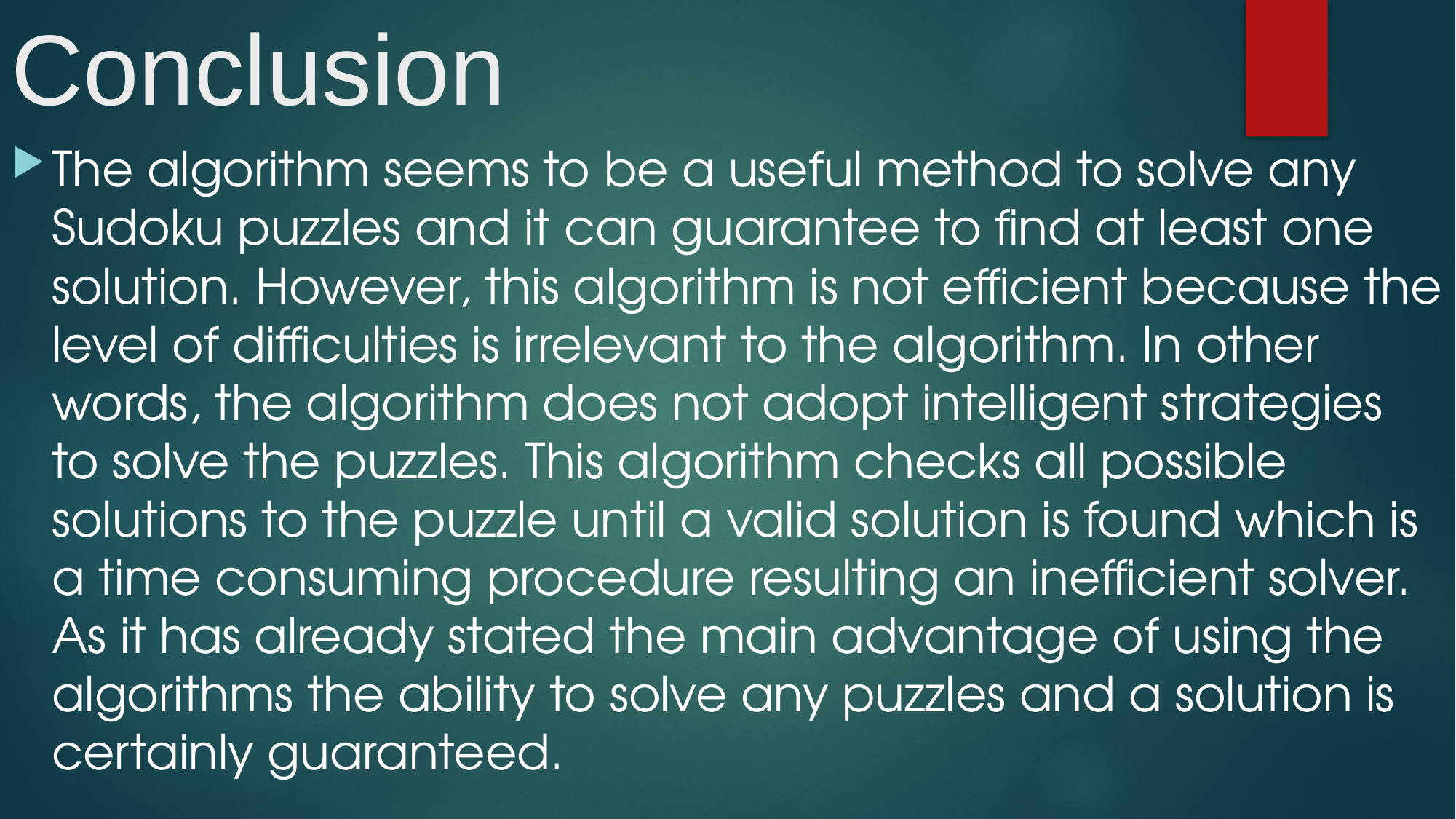

# Conclusion
The algorithm seems to be a useful method to solve any Sudoku puzzles and it can guarantee to find at least one solution. However, this algorithm is not efficient because the level of difficulties is irrelevant to the algorithm. In other words, the algorithm does not adopt intelligent strategies to solve the puzzles. This algorithm checks all possible solutions to the puzzle until a valid solution is found which is a time consuming procedure resulting an inefficient solver. As it has already stated the main advantage of using the algorithms the ability to solve any puzzles and a solution is certainly guaranteed.